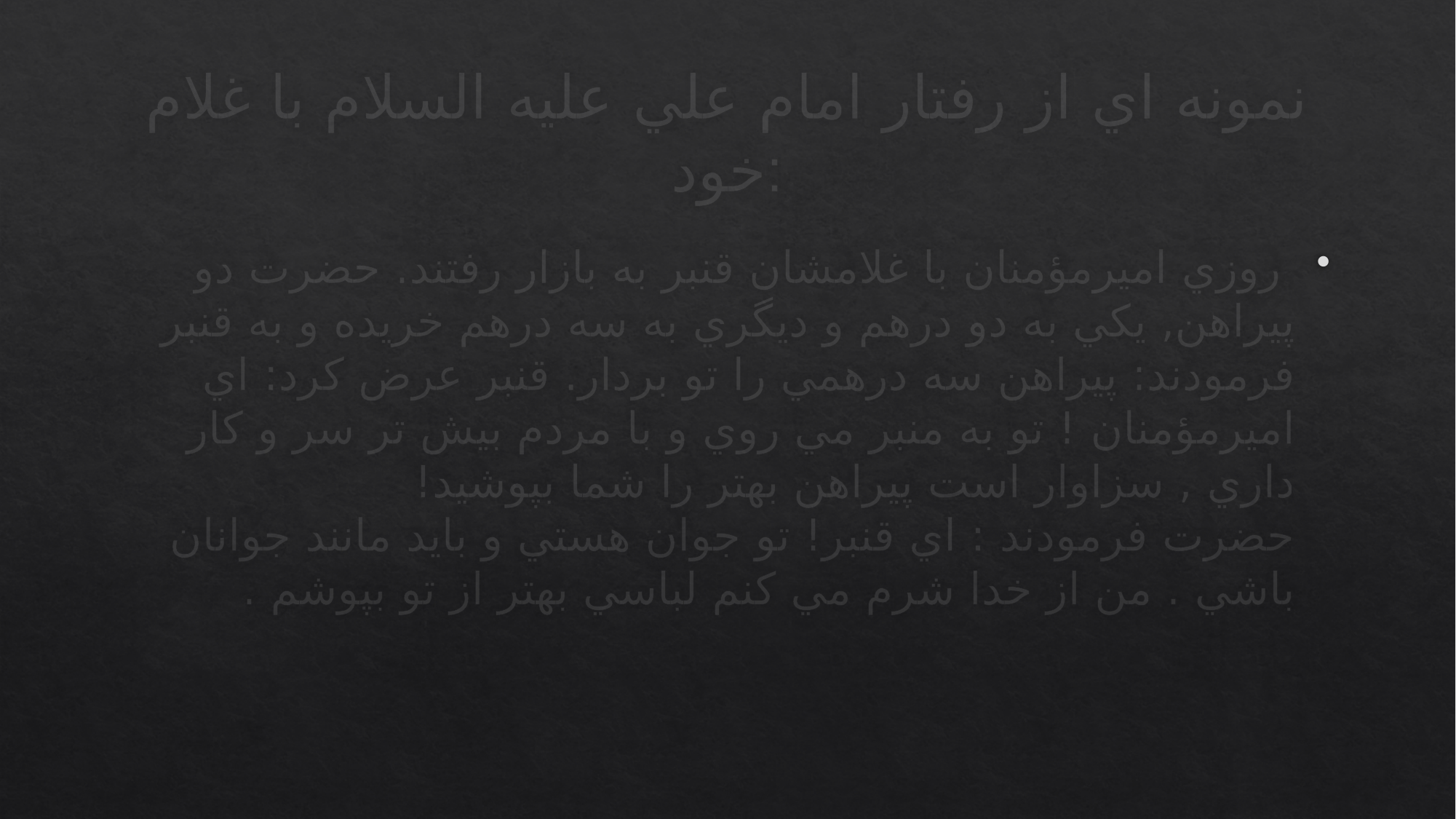

# نمونه اي از رفتار امام علي عليه السلام با غلام خود:
 روزي اميرمؤمنان با غلامشان قنبر به بازار رفتند. حضرت دو پيراهن, يكي به دو درهم و ديگري به سه درهم خريده و به قنبر فرمودند: پيراهن سه درهمي را تو بردار. قنبر عرض كرد: اي اميرمؤمنان ! تو به منبر مي روي و با مردم بيش تر سر و كار داري , سزاوار است پيراهن بهتر را شما بپوشيد!
حضرت فرمودند : اي قنبر! تو جوان هستي و بايد مانند جوانان باشي . من از خدا شرم مي كنم لباسي بهتر از تو بپوشم .